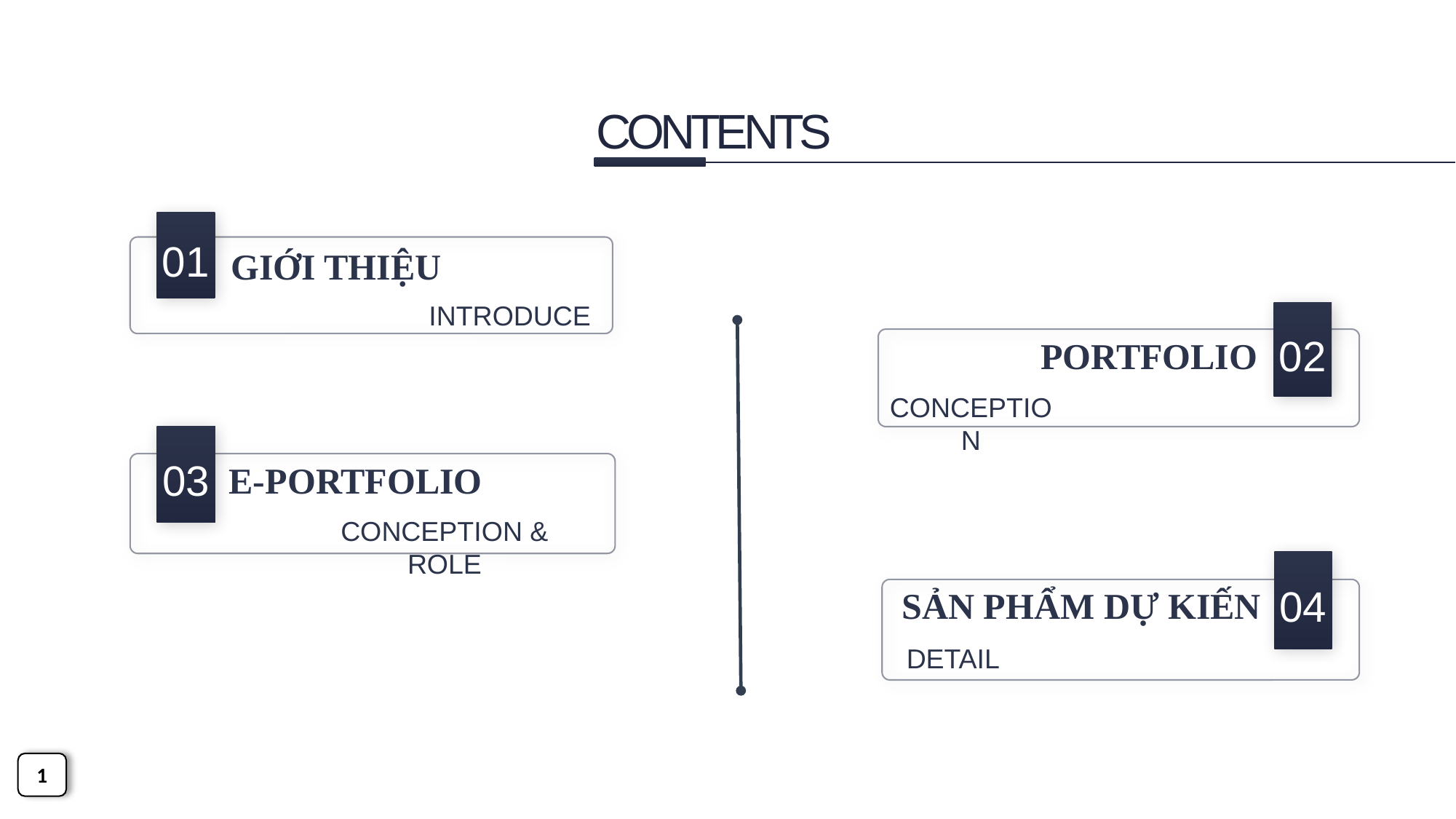

CONTENTS

01

GIỚI THIỆU
INTRODUCE
02
PORTFOLIO
CONCEPTION

03
E-PORTFOLIO
CONCEPTION & ROLE

04
SẢN PHẨM DỰ KIẾN
DETAIL

1